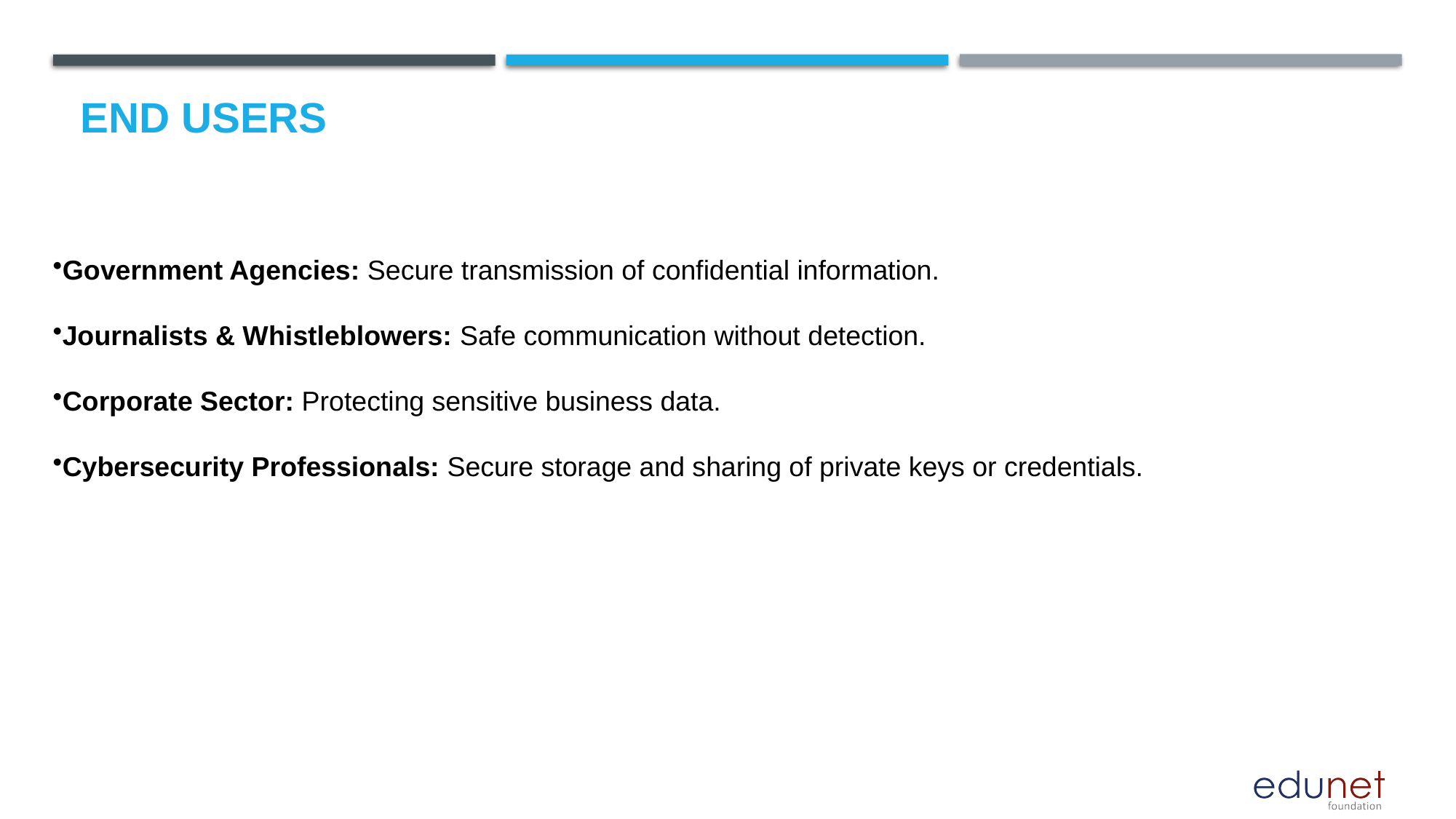

# End users
Government Agencies: Secure transmission of confidential information.

Journalists & Whistleblowers: Safe communication without detection.

Corporate Sector: Protecting sensitive business data.

Cybersecurity Professionals: Secure storage and sharing of private keys or credentials.